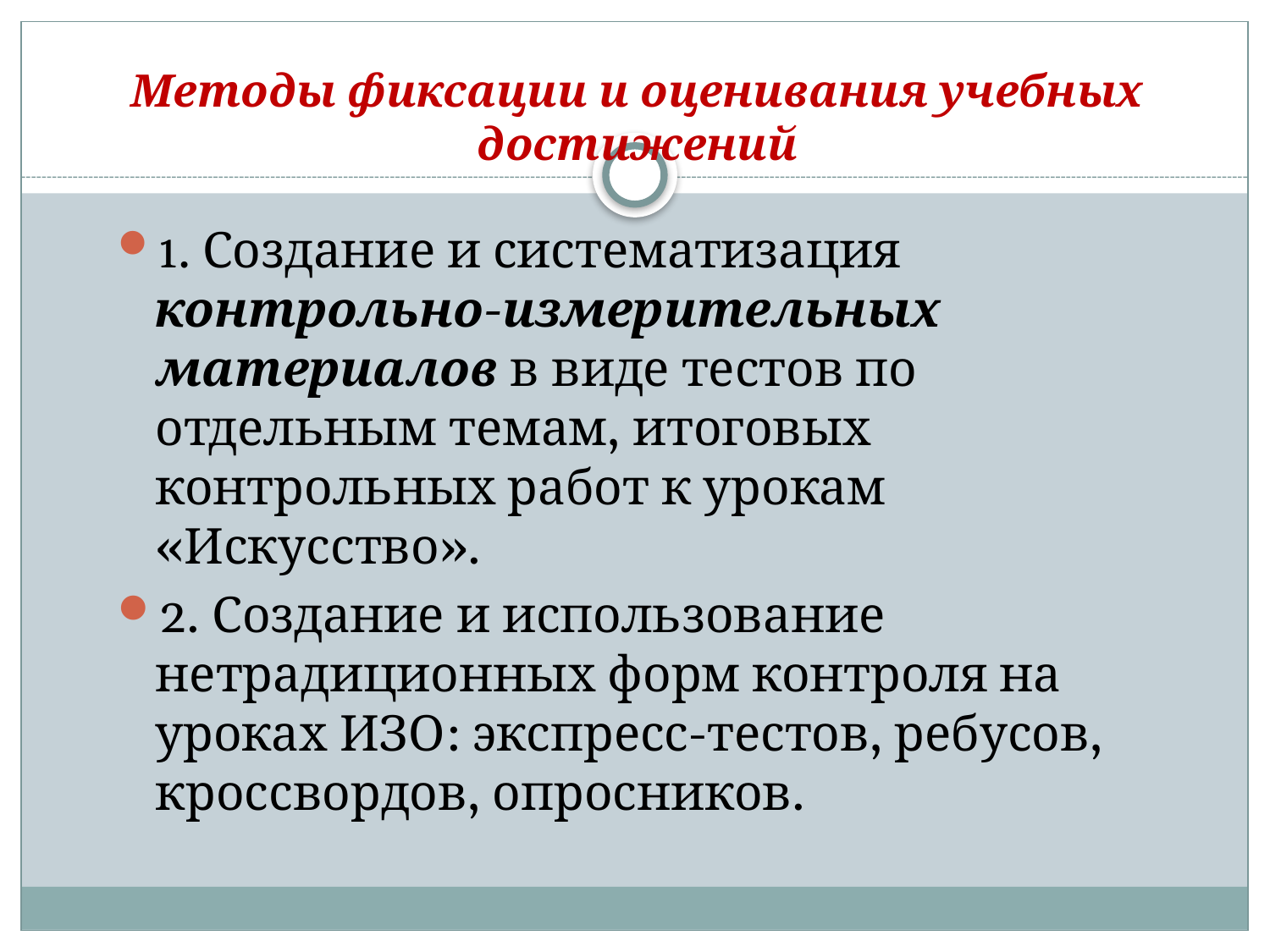

# Методы фиксации и оценивания учебных достижений
1. Создание и систематизация контрольно-измерительных материалов в виде тестов по отдельным темам, итоговых контрольных работ к урокам «Искусство».
2. Создание и использование нетрадиционных форм контроля на уроках ИЗО: экспресс-тестов, ребусов, кроссвордов, опросников.